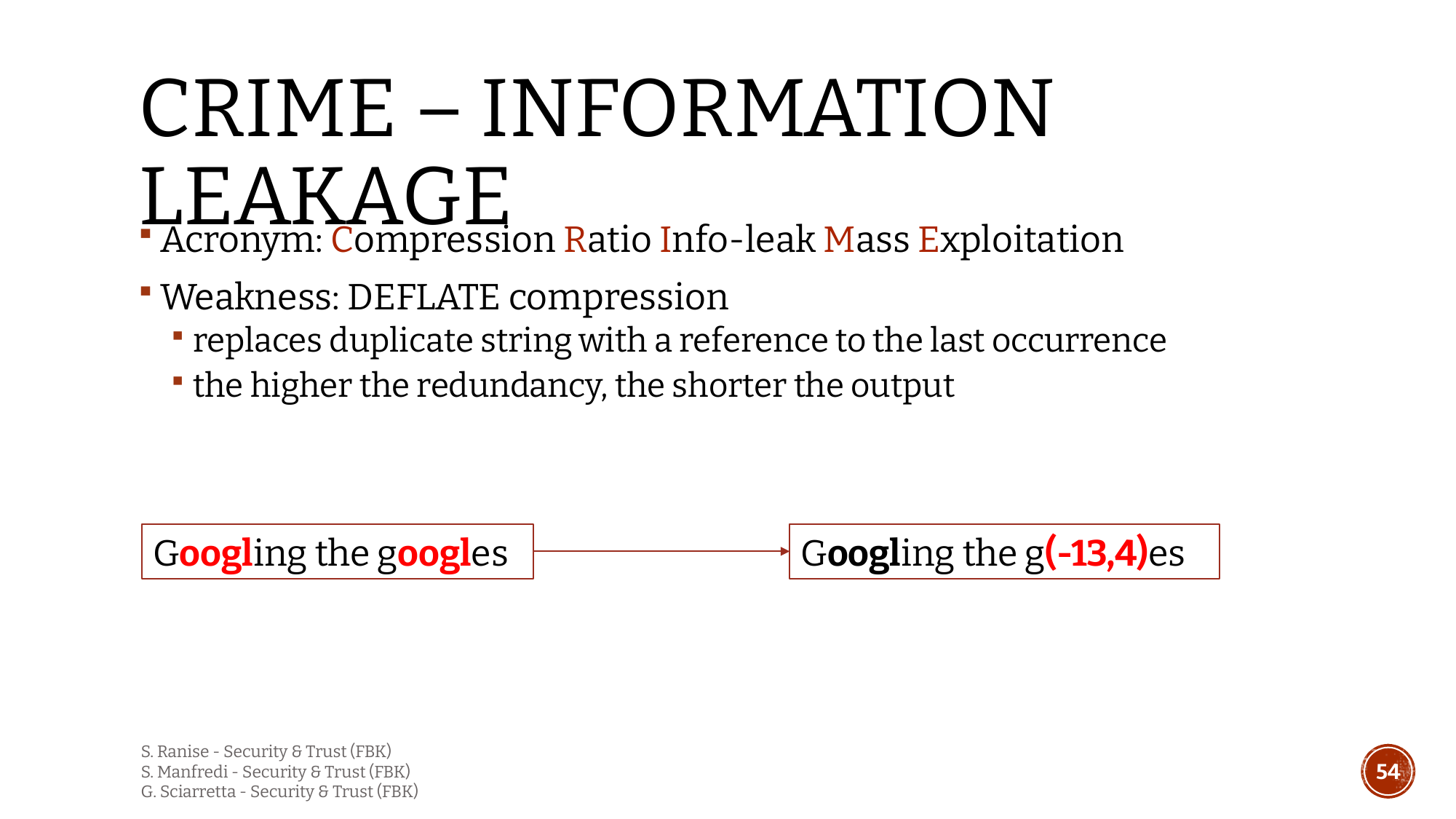

CRIME – Information leakage
Acronym: Compression Ratio Info-leak Mass Exploitation
Weakness: DEFLATE compression
replaces duplicate string with a reference to the last occurrence
the higher the redundancy, the shorter the output

Googling the googles
Googling the g(-13,4)es
S. Ranise - Security & Trust (FBK)
S. Manfredi - Security & Trust (FBK)
G. Sciarretta - Security & Trust (FBK)
54